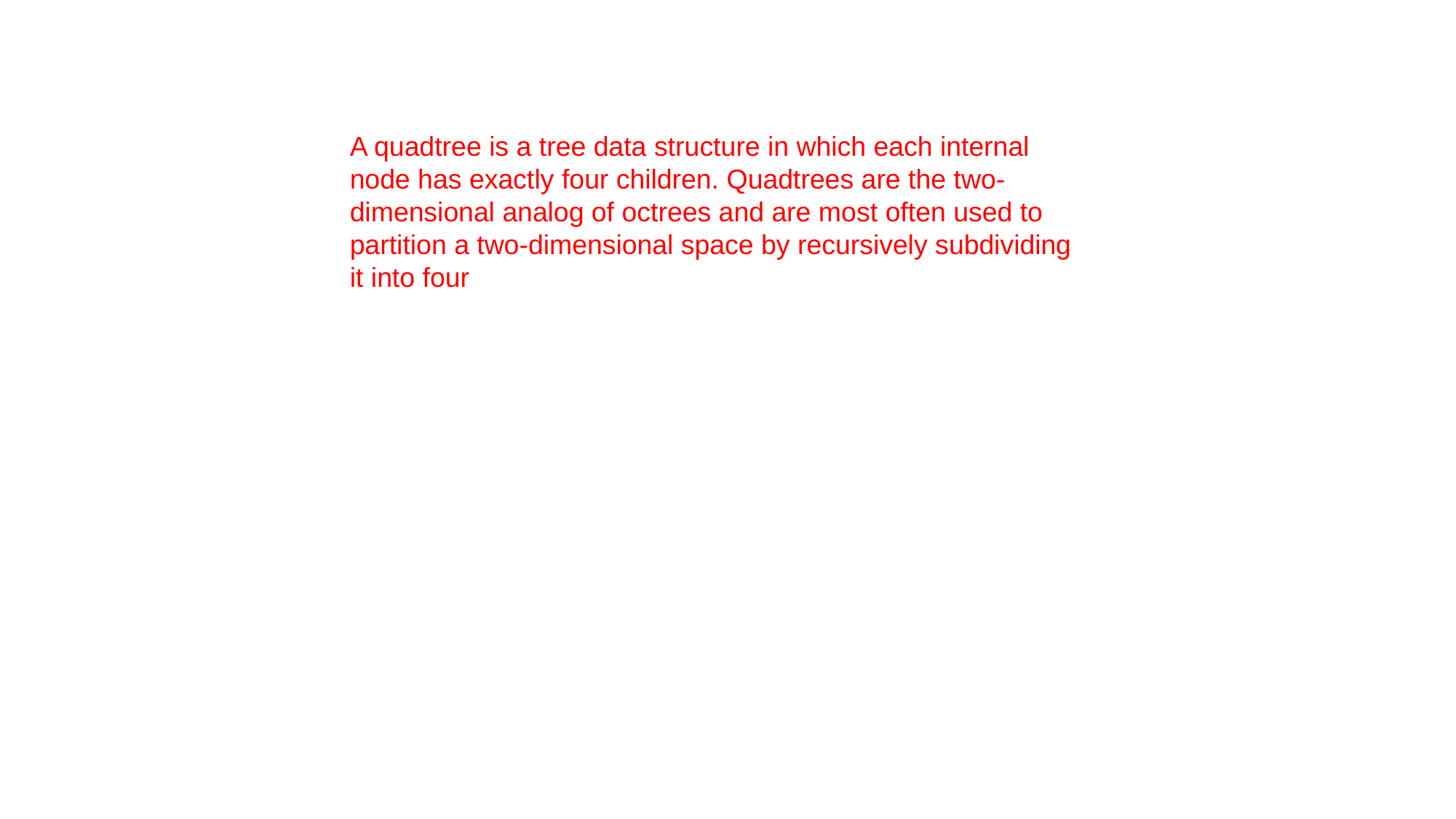

A quadtree is a tree data structure in which each internal node has exactly four children. Quadtrees are the two-dimensional analog of octrees and are most often used to partition a two-dimensional space by recursively subdividing it into four